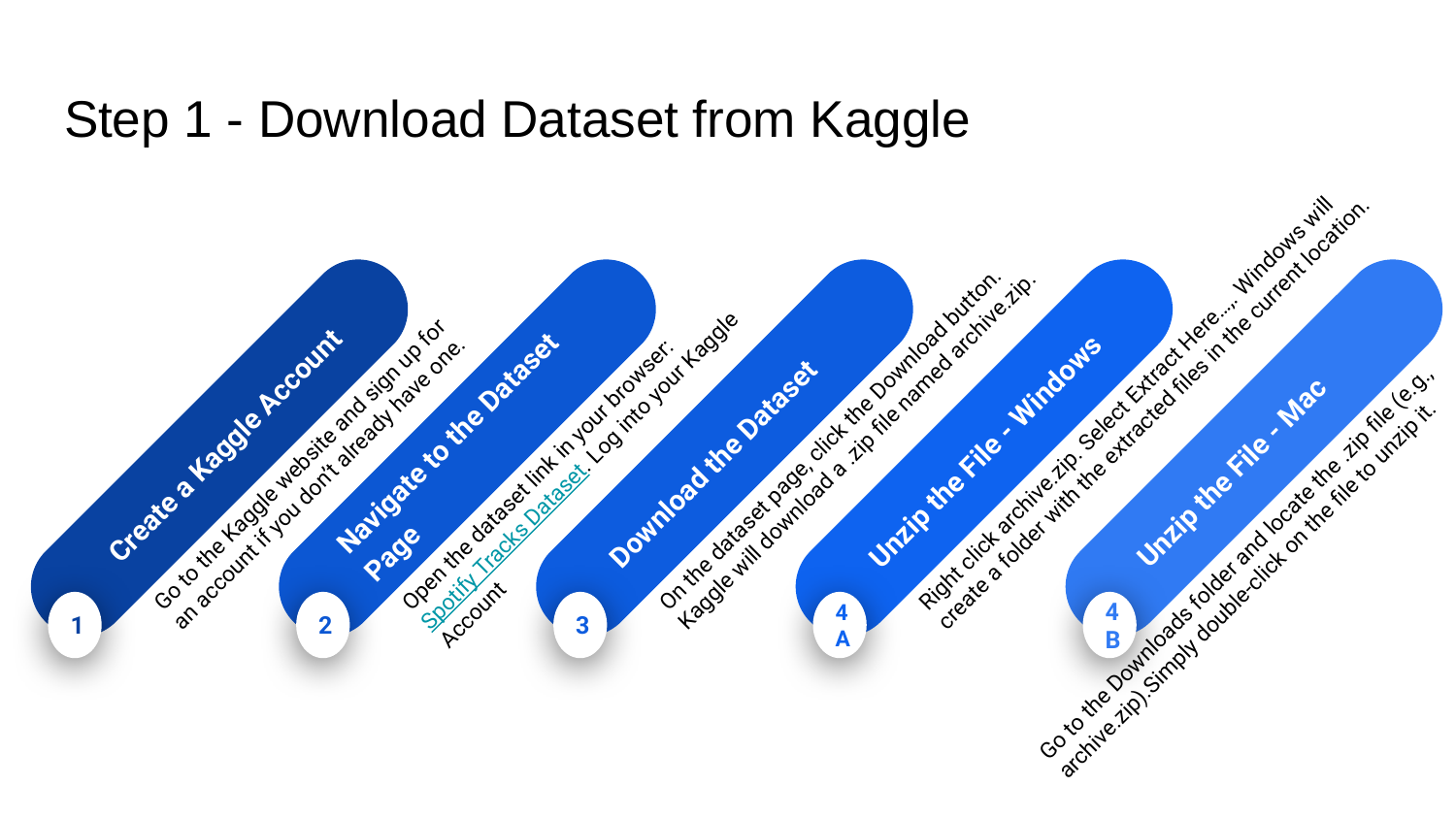

# Step 1 - Download Dataset from Kaggle

Right click archive.zip. Select Extract Here…,. Windows will create a folder with the extracted files in the current location.
Unzip the File - Windows
4A

On the dataset page, click the Download button. Kaggle will download a .zip file named archive.zip.
Download the Dataset
3

Unzip the File - Mac
Go to the Downloads folder and locate the .zip file (e.g., archive.zip).Simply double-click on the file to unzip it.

4B

Navigate to the Dataset Page
Open the dataset link in your browser: Spotify Tracks Dataset. Log into your Kaggle Account
2

 Create a Kaggle Account
Go to the Kaggle website and sign up for an account if you don’t already have one.

1